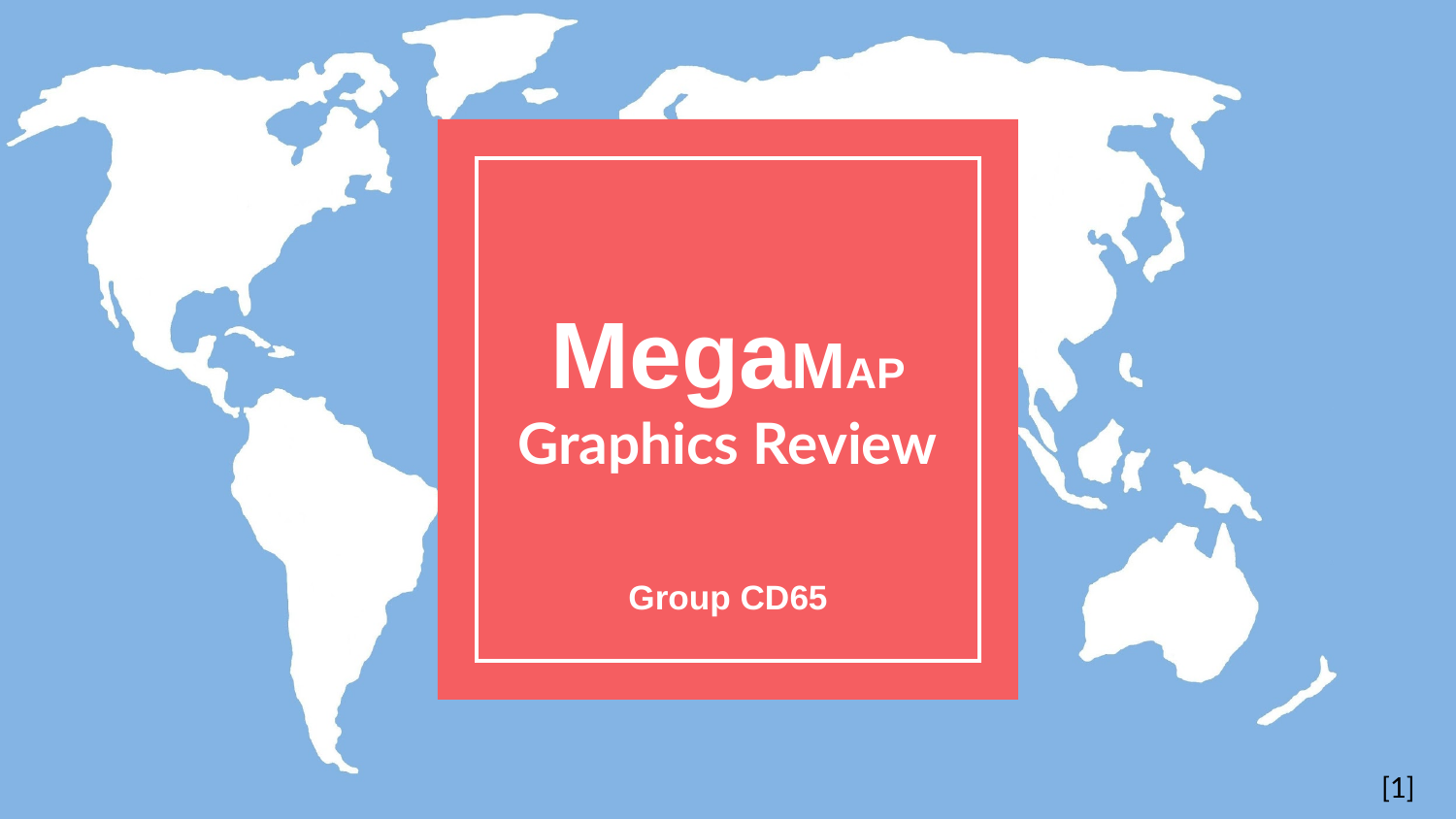

# MegaMAP
Graphics Review

Group CD65
[1]